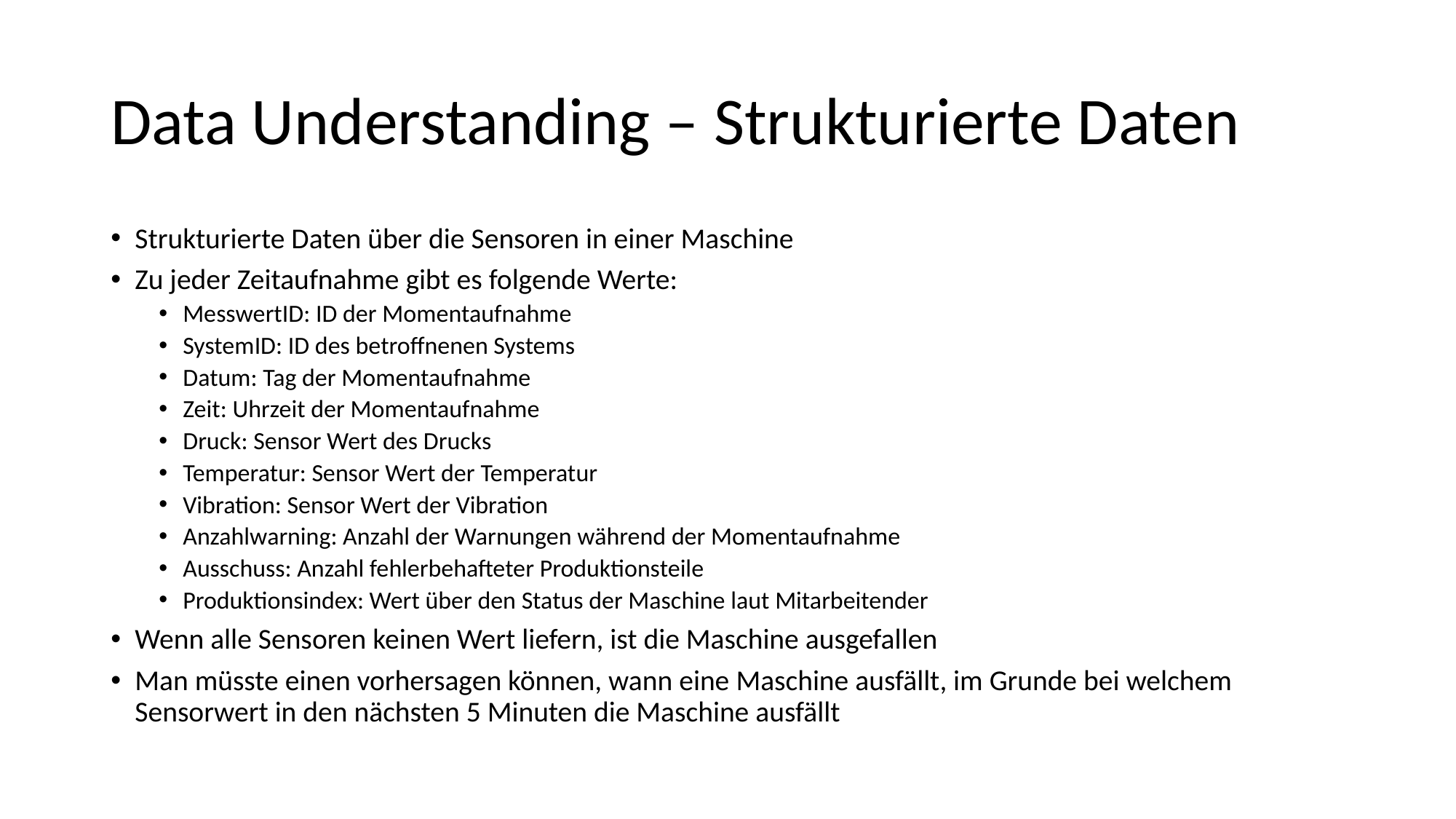

# Data Understanding – Strukturierte Daten
Strukturierte Daten über die Sensoren in einer Maschine
Zu jeder Zeitaufnahme gibt es folgende Werte:
MesswertID: ID der Momentaufnahme
SystemID: ID des betroffnenen Systems
Datum: Tag der Momentaufnahme
Zeit: Uhrzeit der Momentaufnahme
Druck: Sensor Wert des Drucks
Temperatur: Sensor Wert der Temperatur
Vibration: Sensor Wert der Vibration
Anzahlwarning: Anzahl der Warnungen während der Momentaufnahme
Ausschuss: Anzahl fehlerbehafteter Produktionsteile
Produktionsindex: Wert über den Status der Maschine laut Mitarbeitender
Wenn alle Sensoren keinen Wert liefern, ist die Maschine ausgefallen
Man müsste einen vorhersagen können, wann eine Maschine ausfällt, im Grunde bei welchem Sensorwert in den nächsten 5 Minuten die Maschine ausfällt